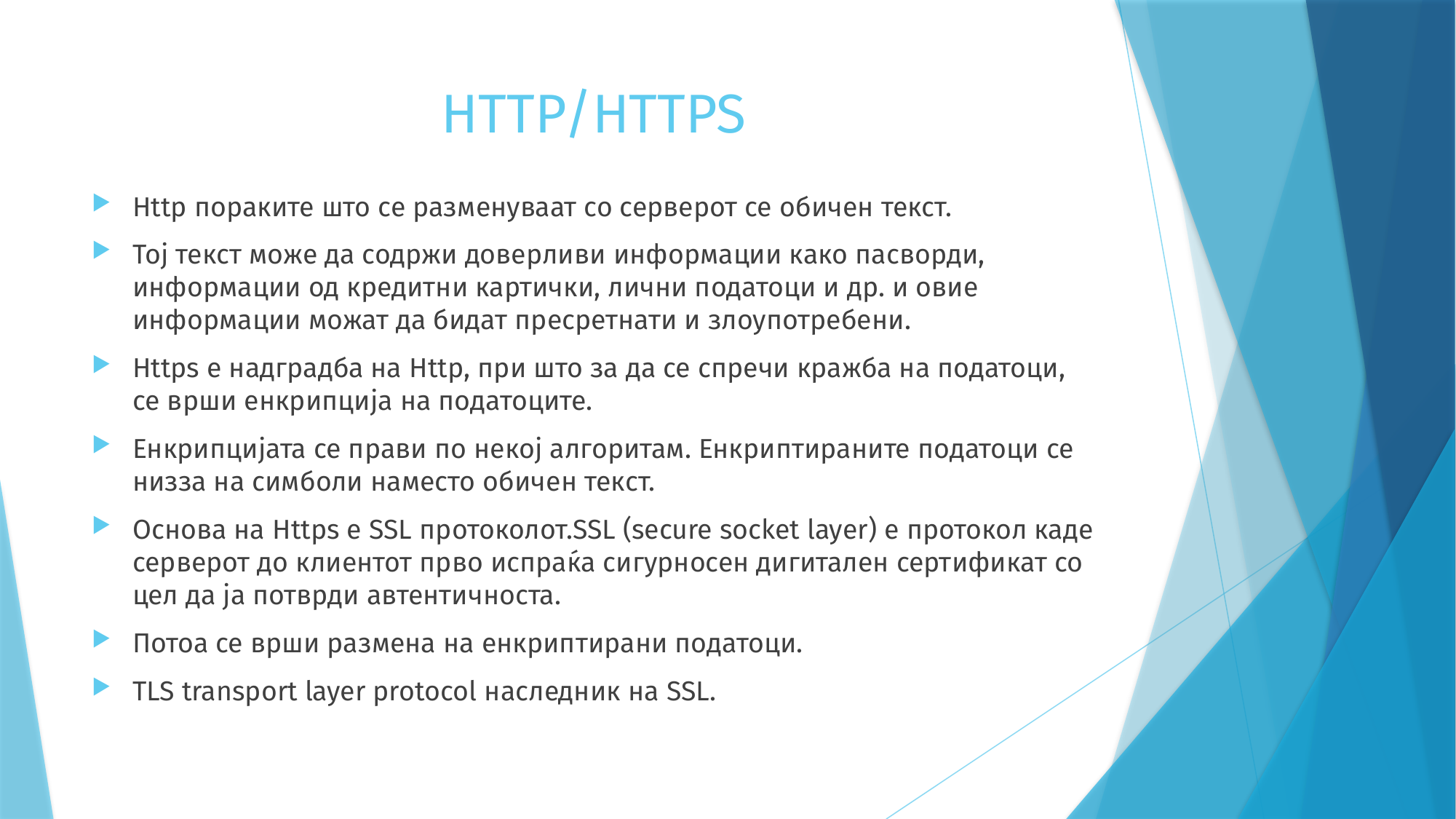

# HTTP/HTTPS
Http пораките што се разменуваат со серверот се обичен текст.
Тој текст може да содржи доверливи информации како пасворди, информации од кредитни картички, лични податоци и др. и овие информации можат да бидат пресретнати и злоупотребени.
Https е надградба на Http, при што за да се спречи кражба на податоци, се врши енкрипција на податоците.
Енкрипцијата се прави по некој алгоритам. Енкриптираните податоци се низза на симболи наместо обичен текст.
Основа на Https е SSL протоколот.SSL (secure socket layer) е протокол каде серверот до клиентот прво испраќа сигурносен дигитален сертификат со цел да ја потврди автентичноста.
Потоа се врши размена на енкриптирани податоци.
TLS transport layer protocol наследник на SSL.